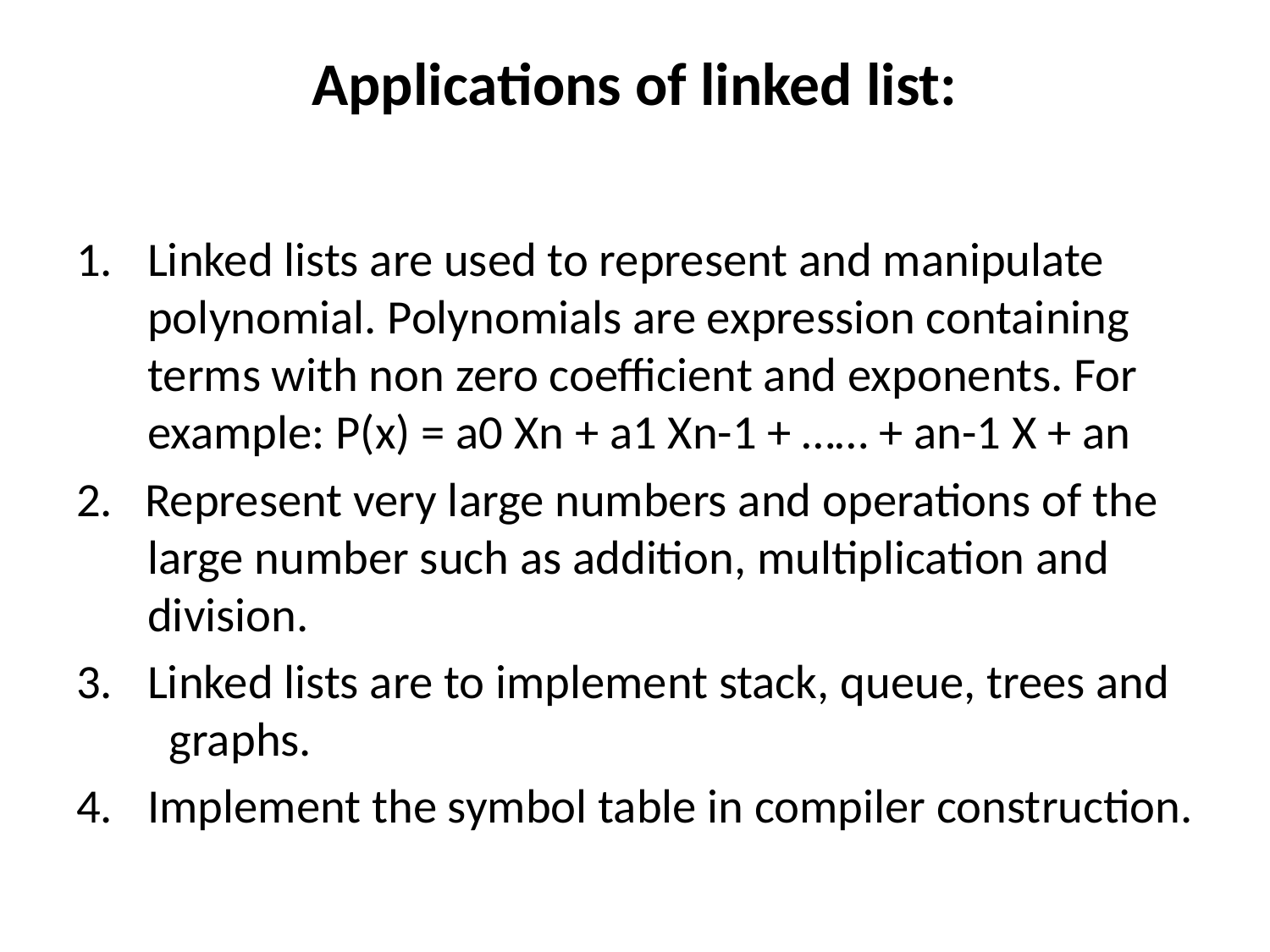

# Applications of linked list:
Linked lists are used to represent and manipulate polynomial. Polynomials are expression containing terms with non zero coefficient and exponents. For example: P(x) = a0 Xn + a1 Xn-1 + …… + an-1 X + an
2.   Represent very large numbers and operations of the large number such as addition, multiplication and division.
Linked lists are to implement stack, queue, trees and     graphs.
Implement the symbol table in compiler construction.